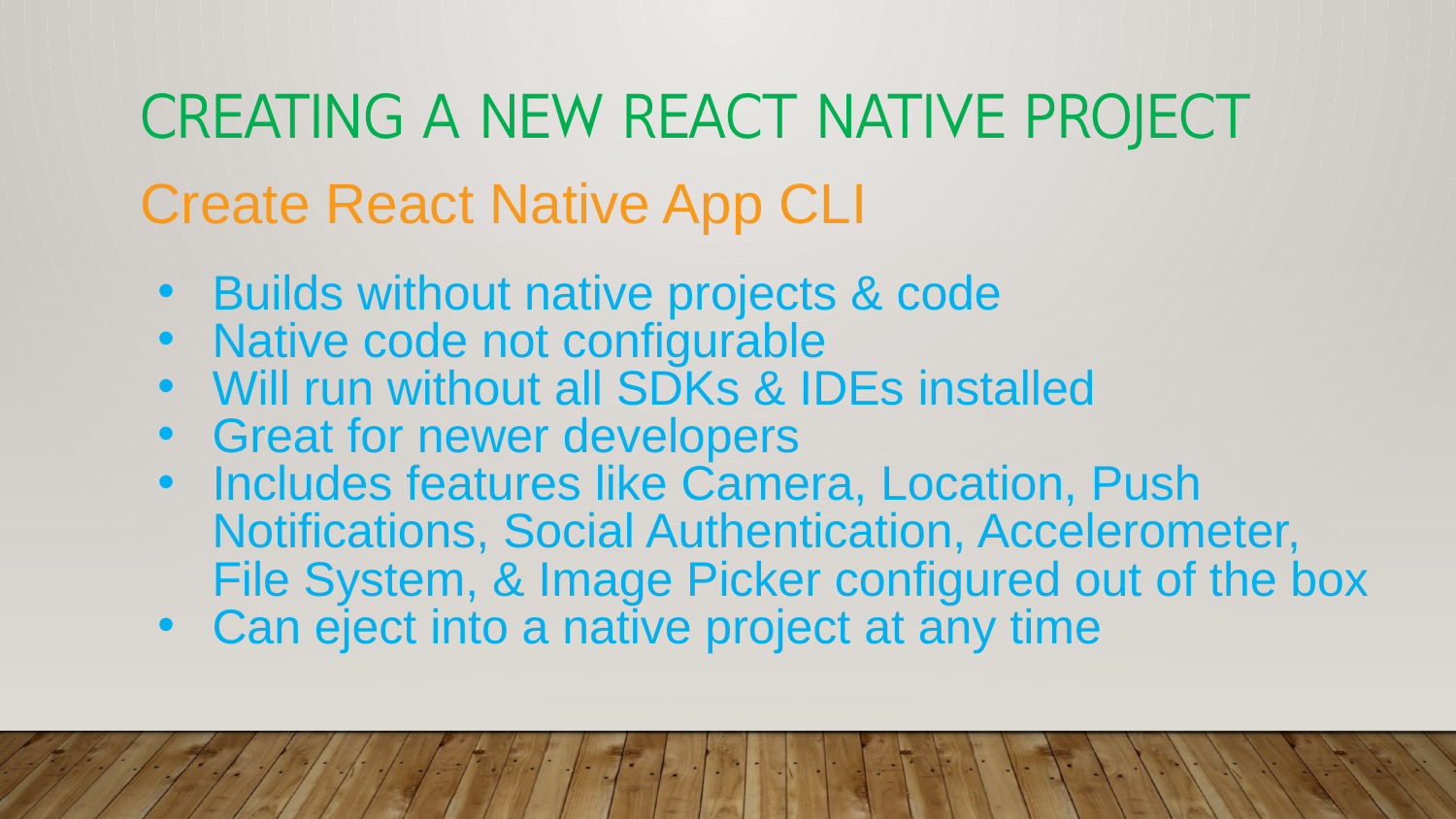

# Creating a new React Native Project
Create React Native App CLI
Builds without native projects & code
Native code not configurable
Will run without all SDKs & IDEs installed
Great for newer developers
Includes features like Camera, Location, Push Notifications, Social Authentication, Accelerometer, File System, & Image Picker configured out of the box
Can eject into a native project at any time